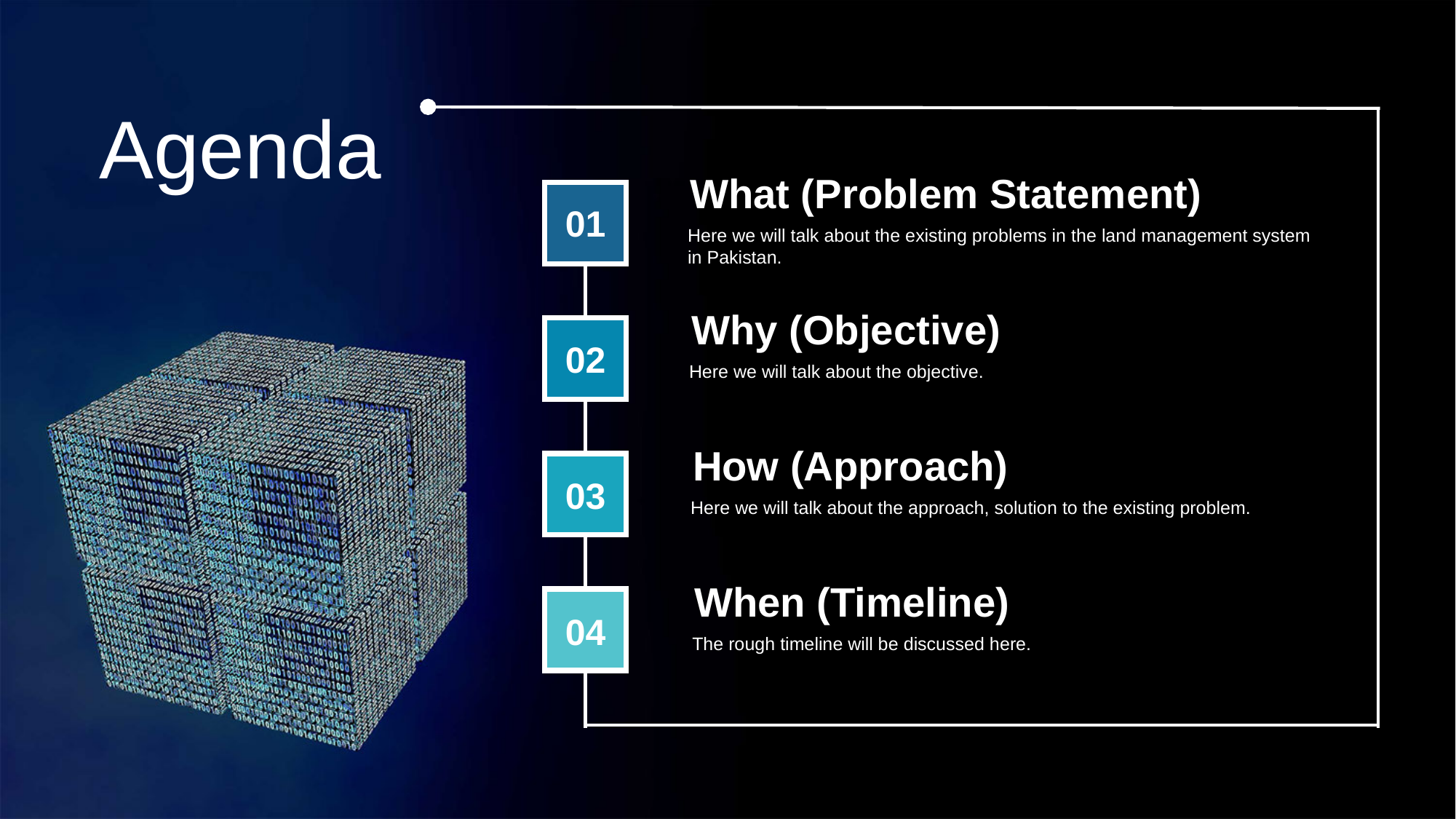

Agenda

What (Problem Statement)
Here we will talk about the existing problems in the land management system in Pakistan.

01
Why (Objective)
Here we will talk about the objective.

02
How (Approach)
Here we will talk about the approach, solution to the existing problem.

03
When (Timeline)
The rough timeline will be discussed here.

04